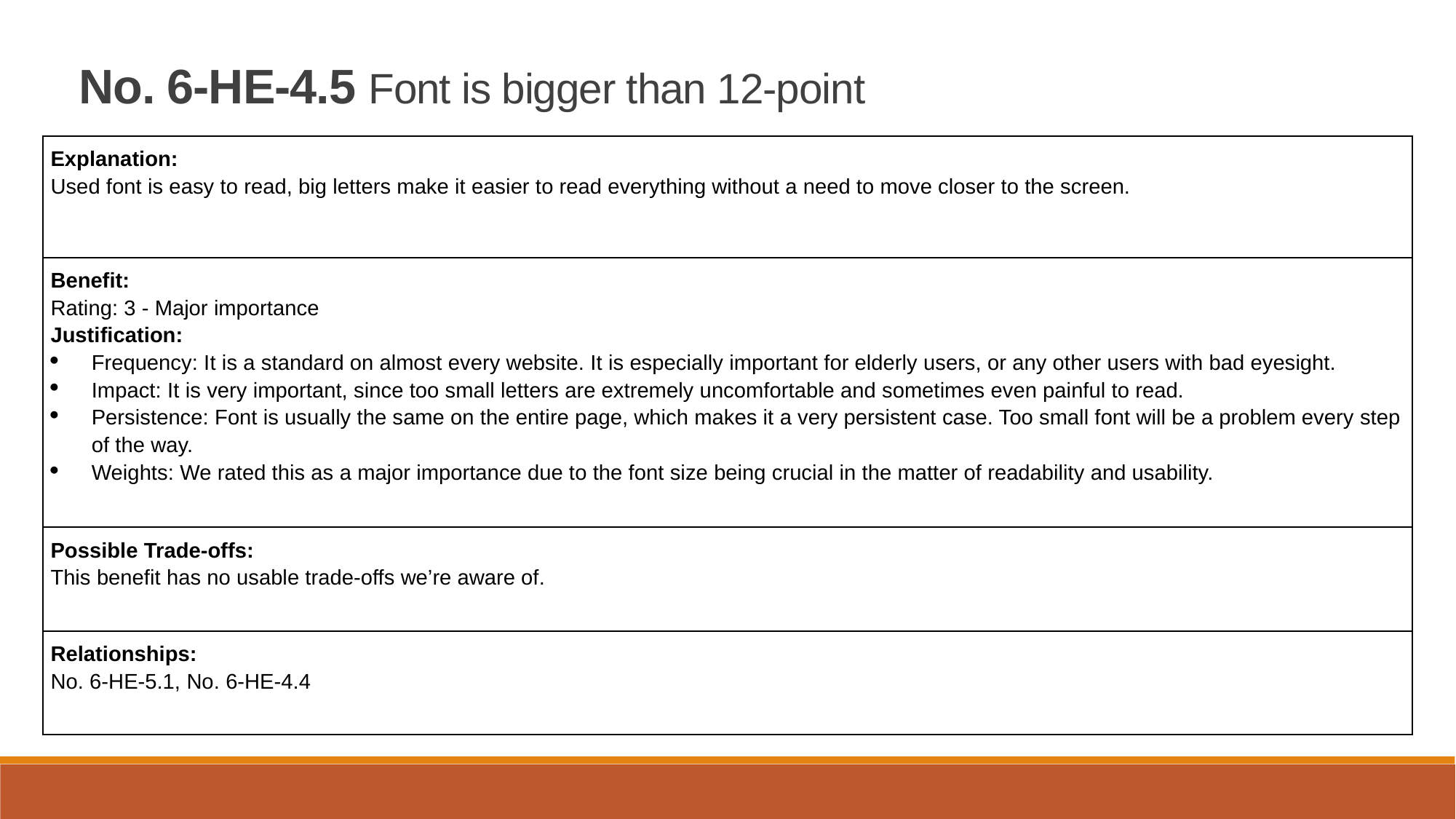

No. 6-HE-4.5 Font is bigger than 12-point

| Explanation: Used font is easy to read, big letters make it easier to read everything without a need to move closer to the screen. |
| --- |
| Benefit: Rating: 3 - Major importance Justification: Frequency: It is a standard on almost every website. It is especially important for elderly users, or any other users with bad eyesight. Impact: It is very important, since too small letters are extremely uncomfortable and sometimes even painful to read. Persistence: Font is usually the same on the entire page, which makes it a very persistent case. Too small font will be a problem every step of the way. Weights: We rated this as a major importance due to the font size being crucial in the matter of readability and usability. |
| Possible Trade-offs: This benefit has no usable trade-offs we’re aware of. |
| Relationships: No. 6-HE-5.1, No. 6-HE-4.4 |